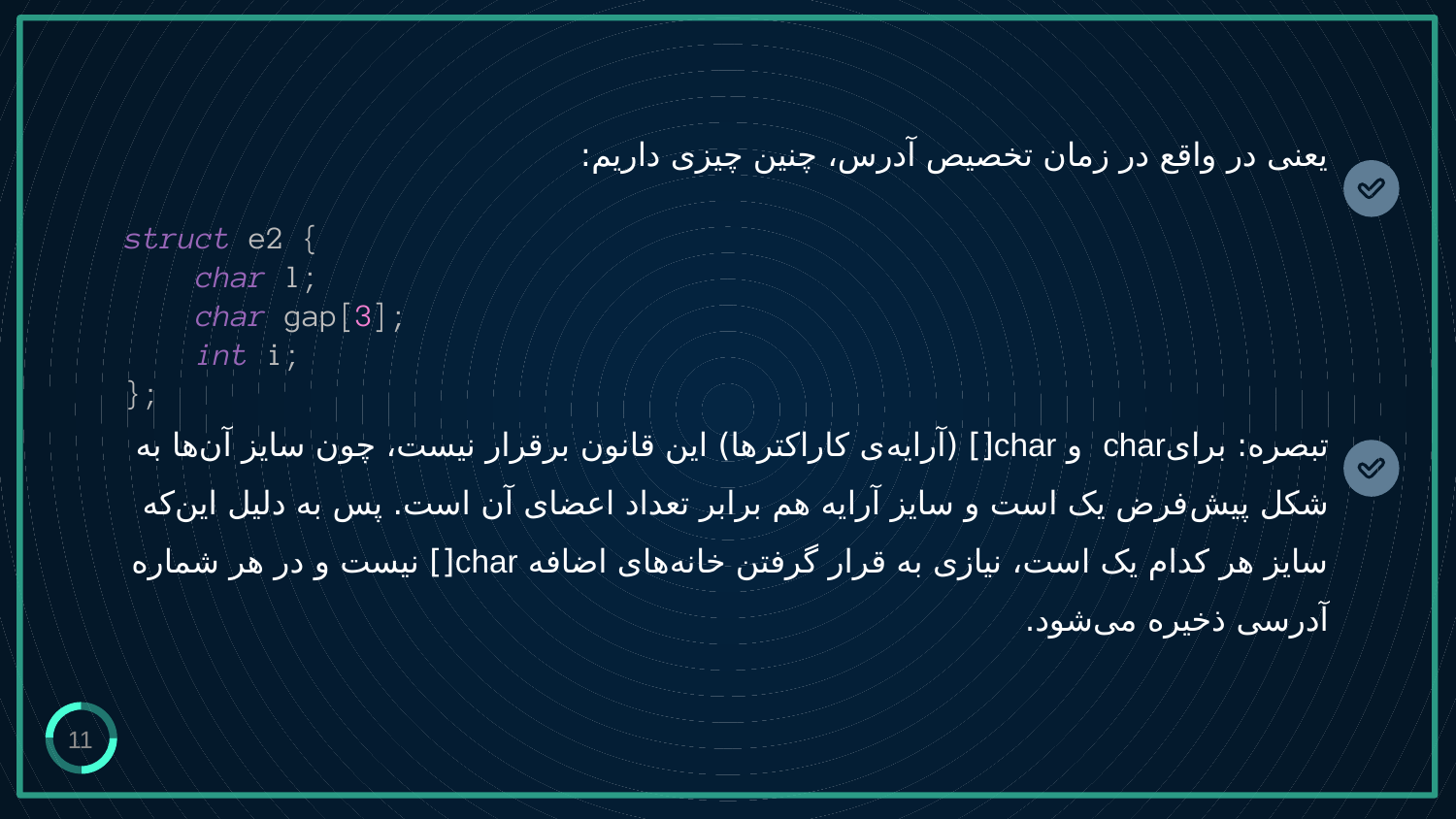

# یعنی در واقع در زمان تخصیص آدرس، چنین چیزی داریم: تبصره: برایchar  و char[] (آرایه‌ی کاراکترها) این قانون برقرار نیست، چون سایز آن‌ها به شکل پیش‌فرض یک است و سایز آرایه هم برابر تعداد اعضای آن است. پس به دلیل این‌که سایز هر کدام یک است، نیازی به قرار گرفتن خانه‌های اضافه char[] نیست و در هر شماره آدرسی ذخیره می‌شود.

struct e2 {
    char l;
    char gap[3];
    int i;
};

11